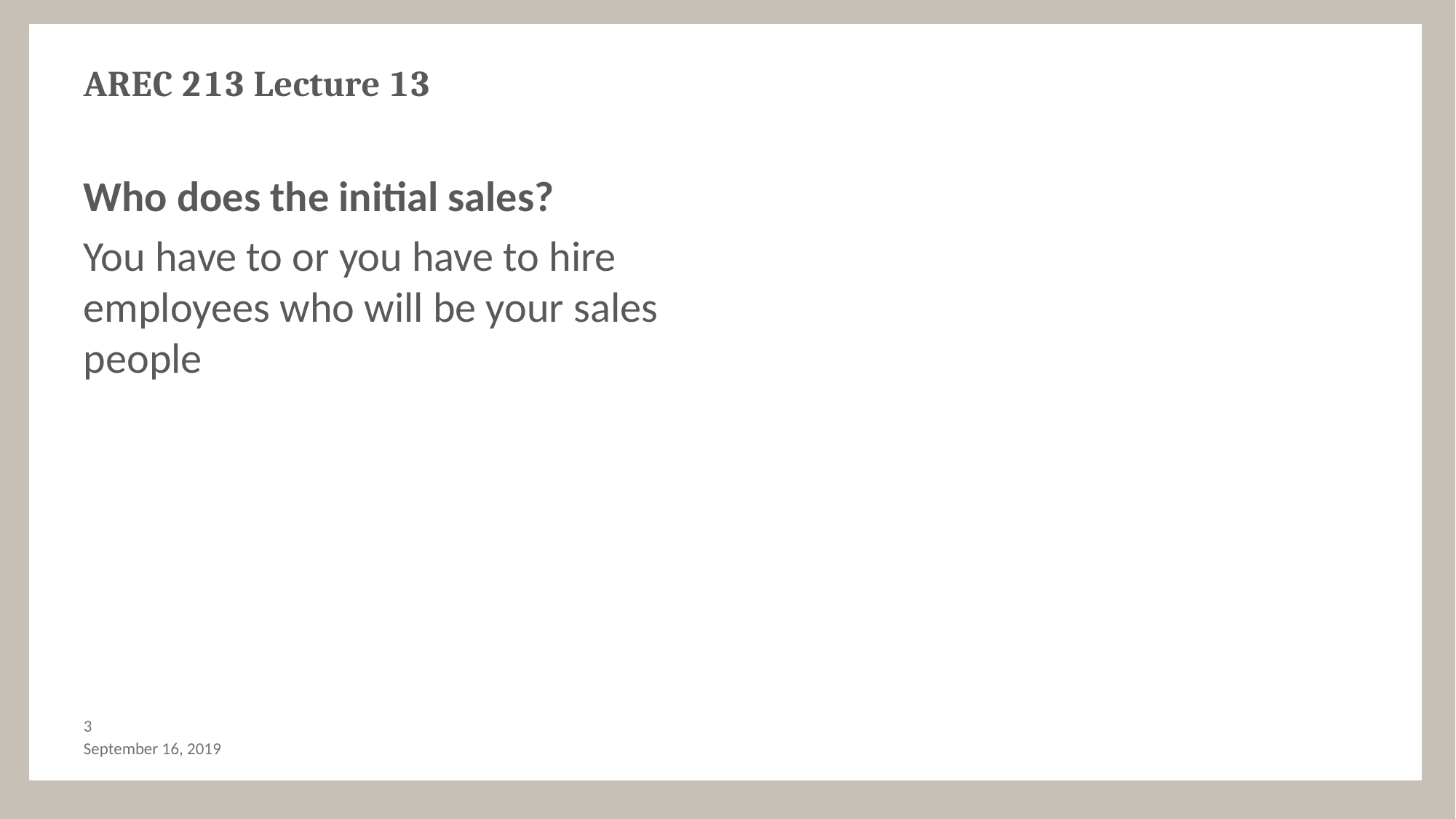

# AREC 213 Lecture 13
Who does the initial sales?
You have to or you have to hire employees who will be your sales people

3
September 16, 2019